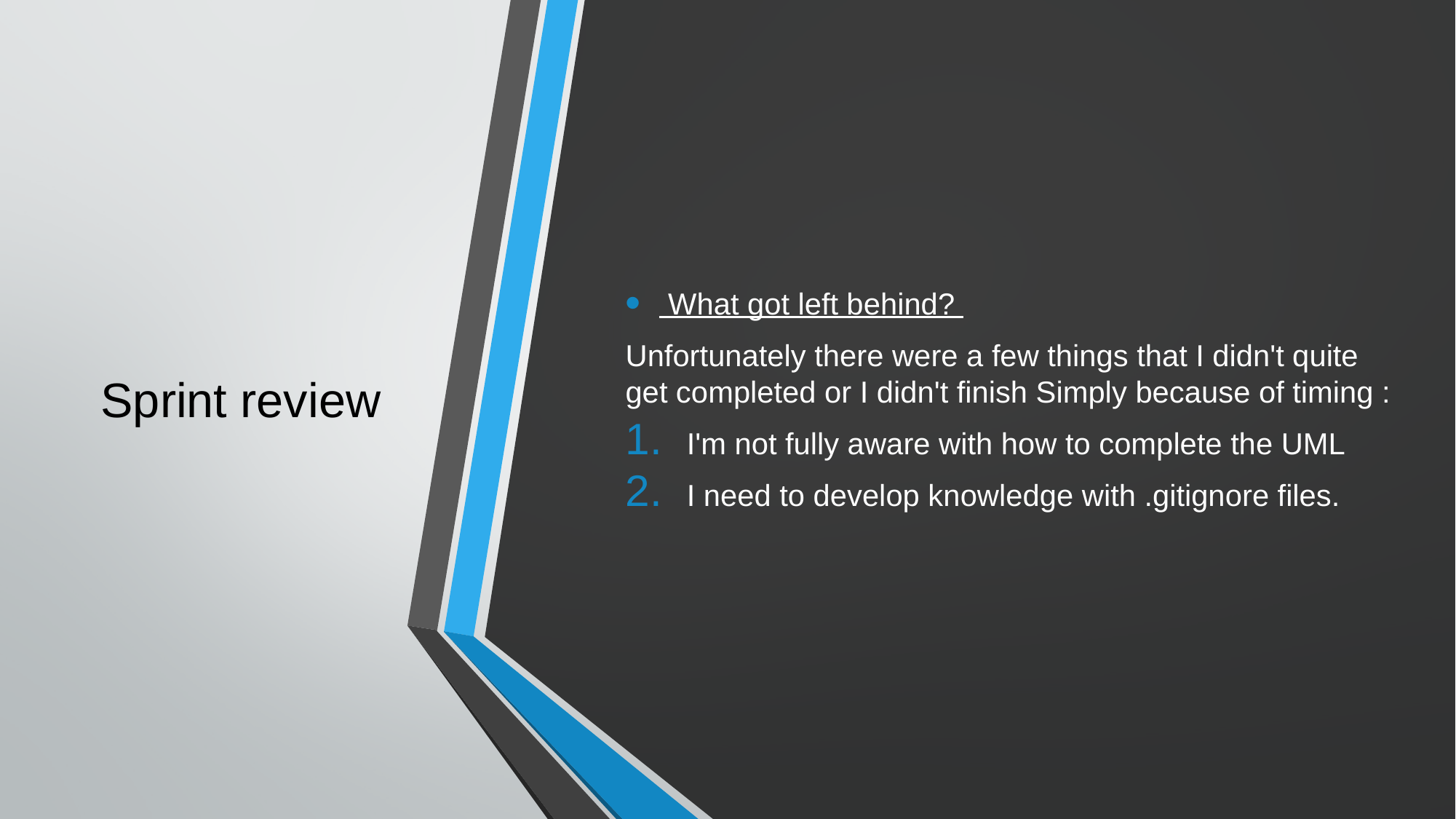

# Sprint review
 What got left behind?
Unfortunately there were a few things that I didn't quite get completed or I didn't finish Simply because of timing :
I'm not fully aware with how to complete the UML
I need to develop knowledge with .gitignore files.